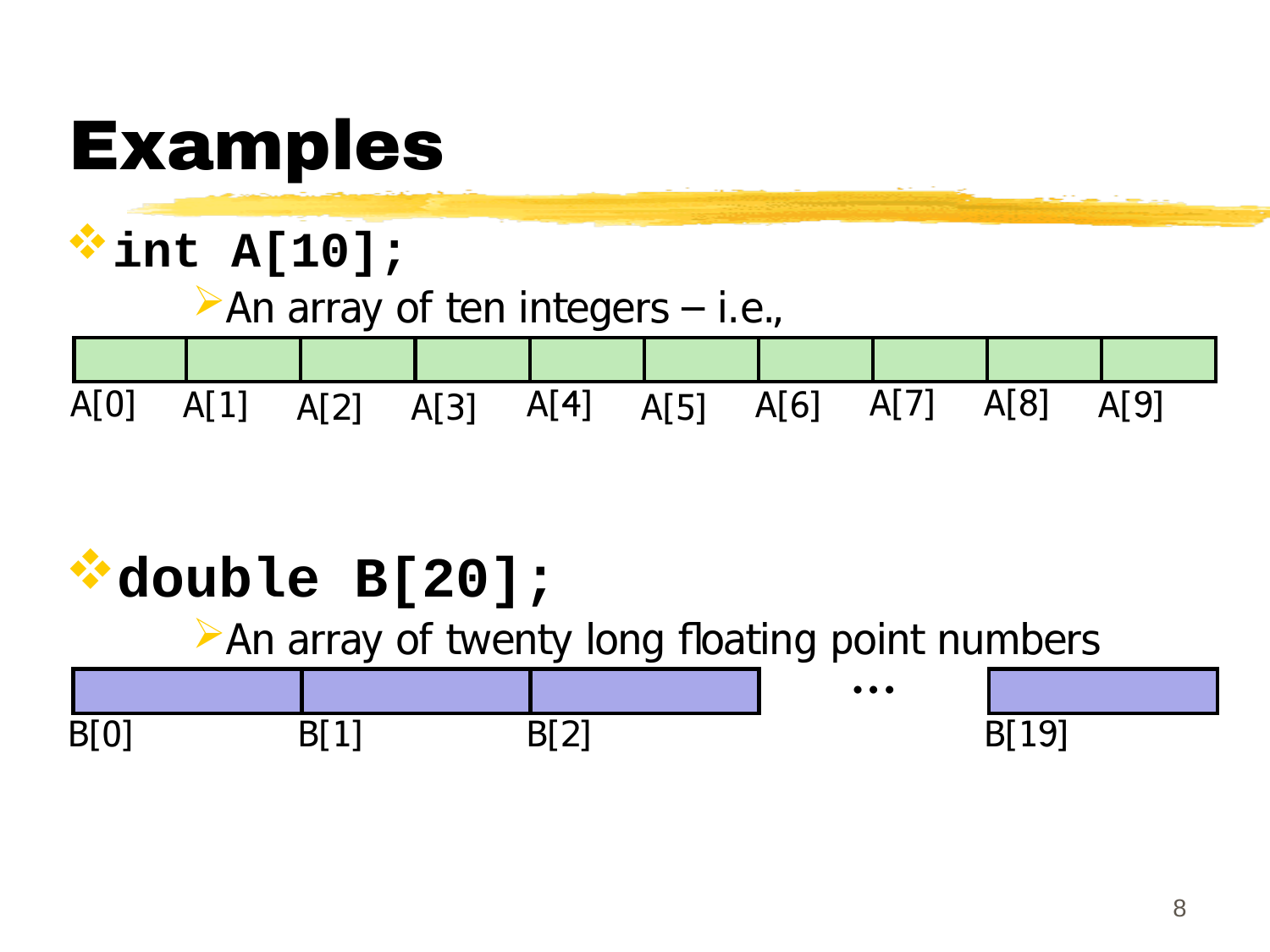

# Examples
int A[10];
An array of ten integers – i.e.,

double B[20];
An array of twenty long floating point numbers

A[8]
A[7]
A[0]
A[4]
A[9]
A[1]
A[6]
A[5]
A[2]
A[3]
…

B[0]
B[1]
B[2]
B[19]
8